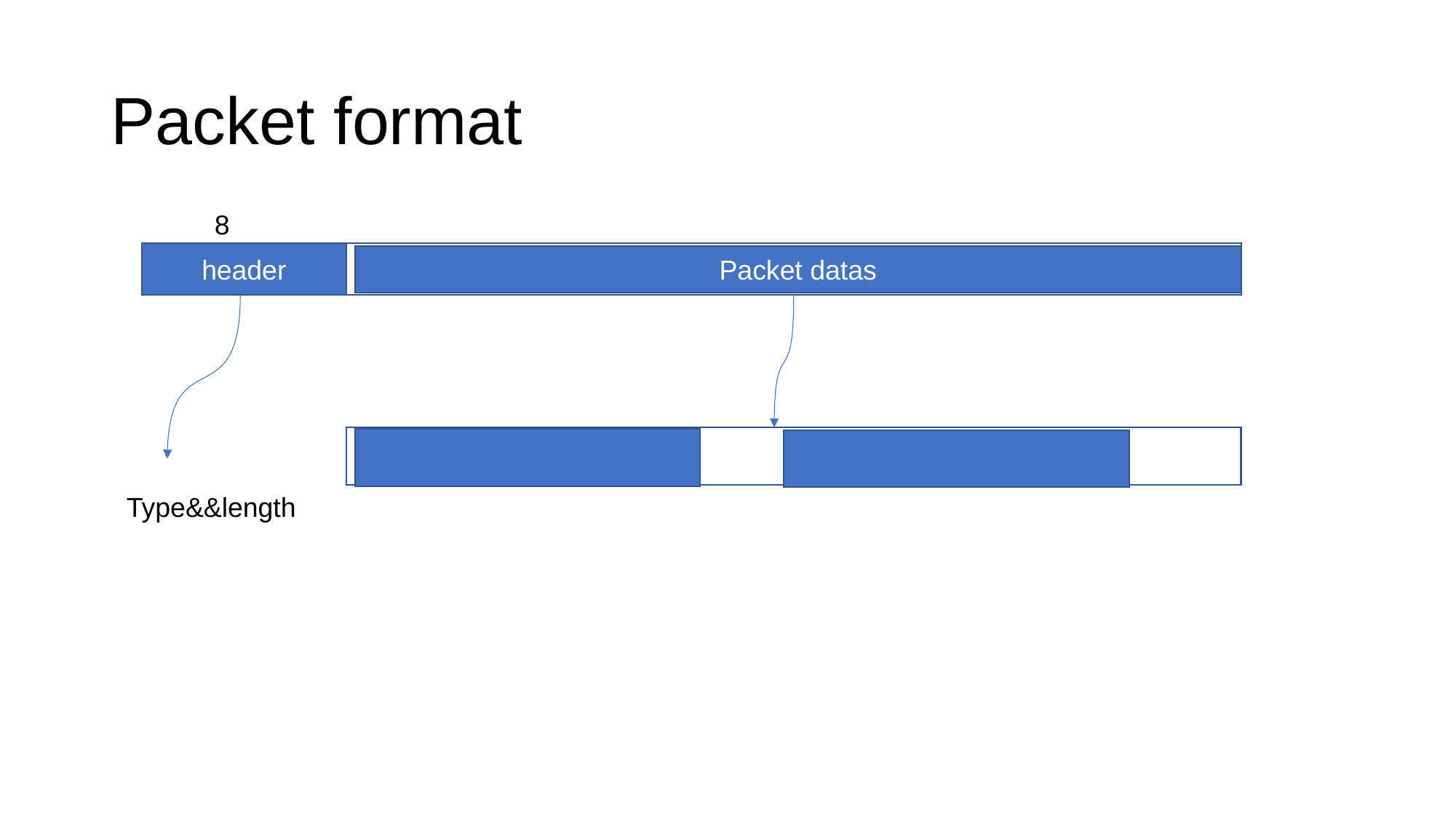

# Packet format
8

header
Packet datas

Type&&length